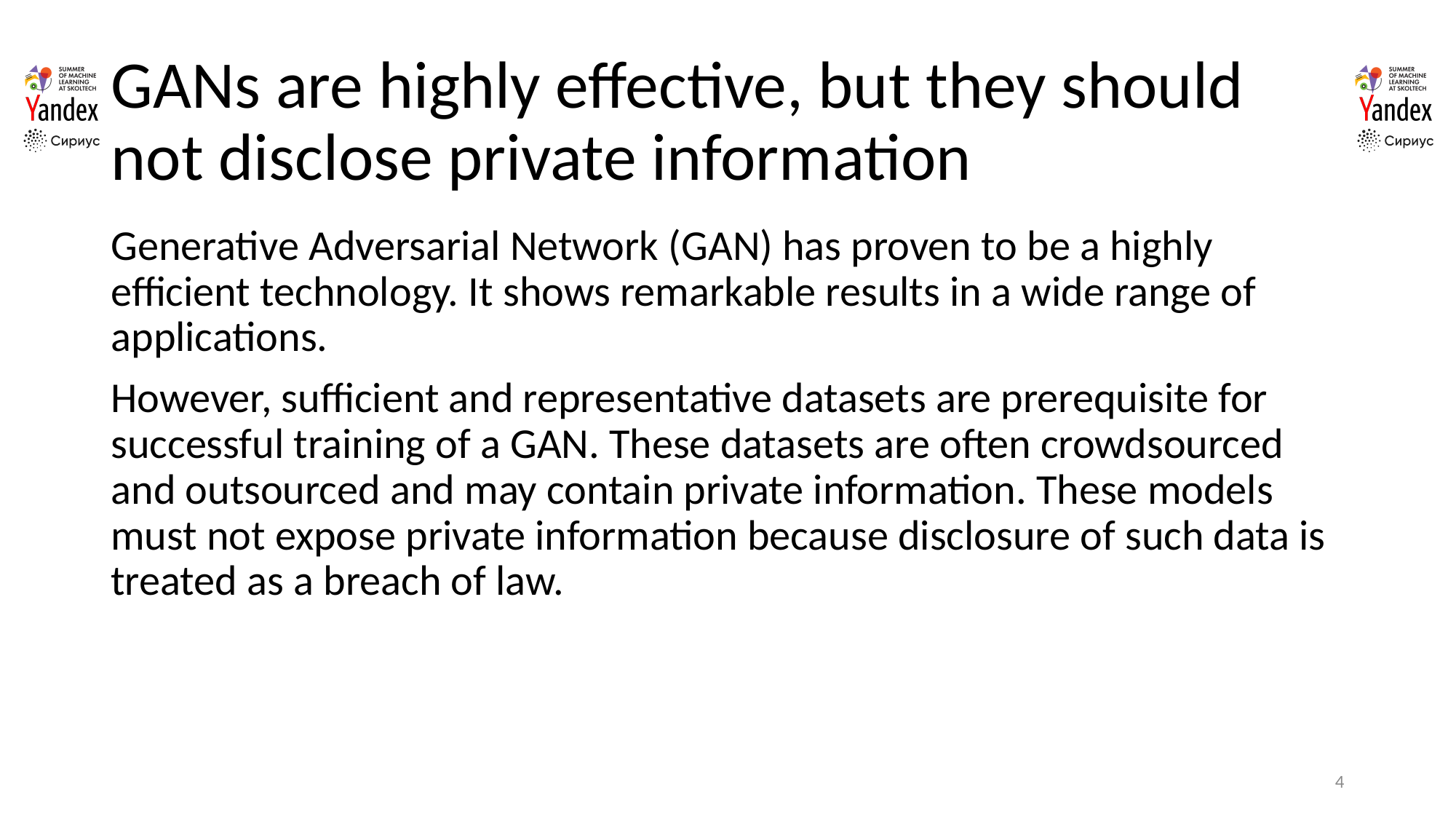

# GANs are highly effective, but they should not disclose private information
Generative Adversarial Network (GAN) has proven to be a highly efficient technology. It shows remarkable results in a wide range of applications.
However, sufficient and representative datasets are prerequisite for successful training of a GAN. These datasets are often crowdsourced and outsourced and may contain private information. These models must not expose private information because disclosure of such data is treated as a breach of law.

4